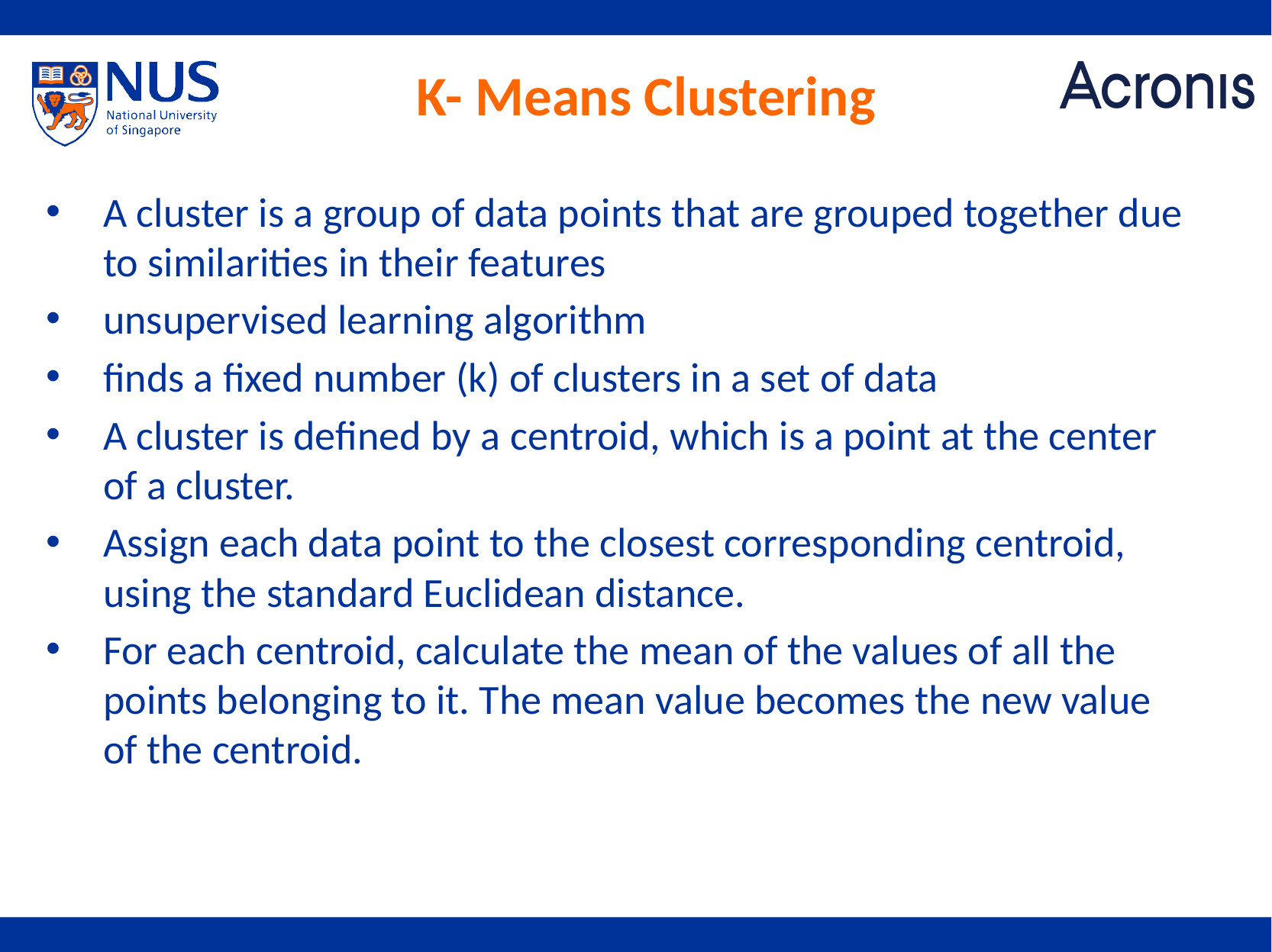

# K- Means Clustering
A cluster is a group of data points that are grouped together due to similarities in their features
unsupervised learning algorithm
finds a fixed number (k) of clusters in a set of data
A cluster is defined by a centroid, which is a point at the center of a cluster.
Assign each data point to the closest corresponding centroid, using the standard Euclidean distance.
For each centroid, calculate the mean of the values of all the points belonging to it. The mean value becomes the new value of the centroid.